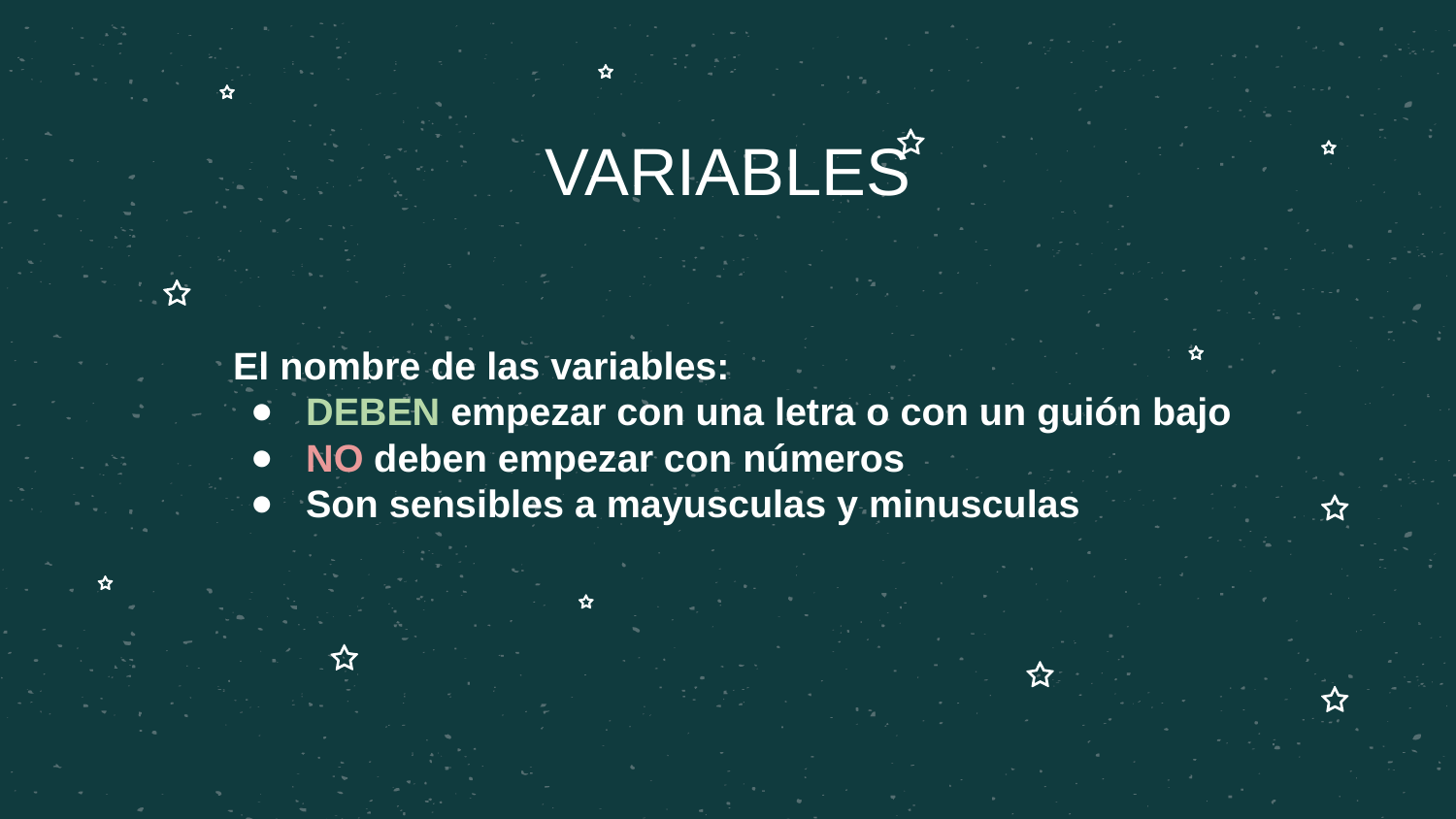

# VARIABLES
El nombre de las variables:
DEBEN empezar con una letra o con un guión bajo
NO deben empezar con números
Son sensibles a mayusculas y minusculas